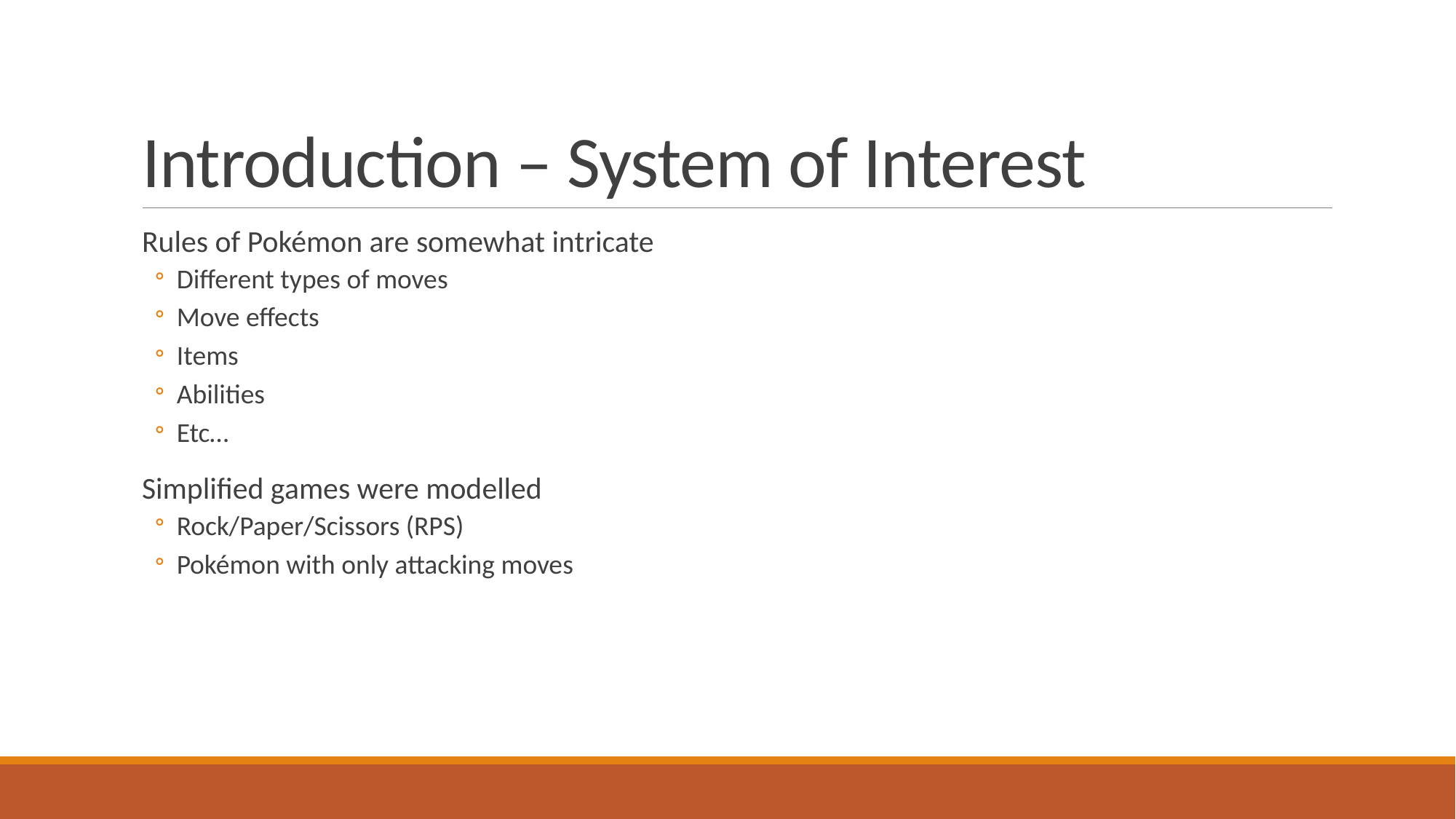

# Introduction – System of Interest
Rules of Pokémon are somewhat intricate
Different types of moves
Move effects
Items
Abilities
Etc…
Simplified games were modelled
Rock/Paper/Scissors (RPS)
Pokémon with only attacking moves